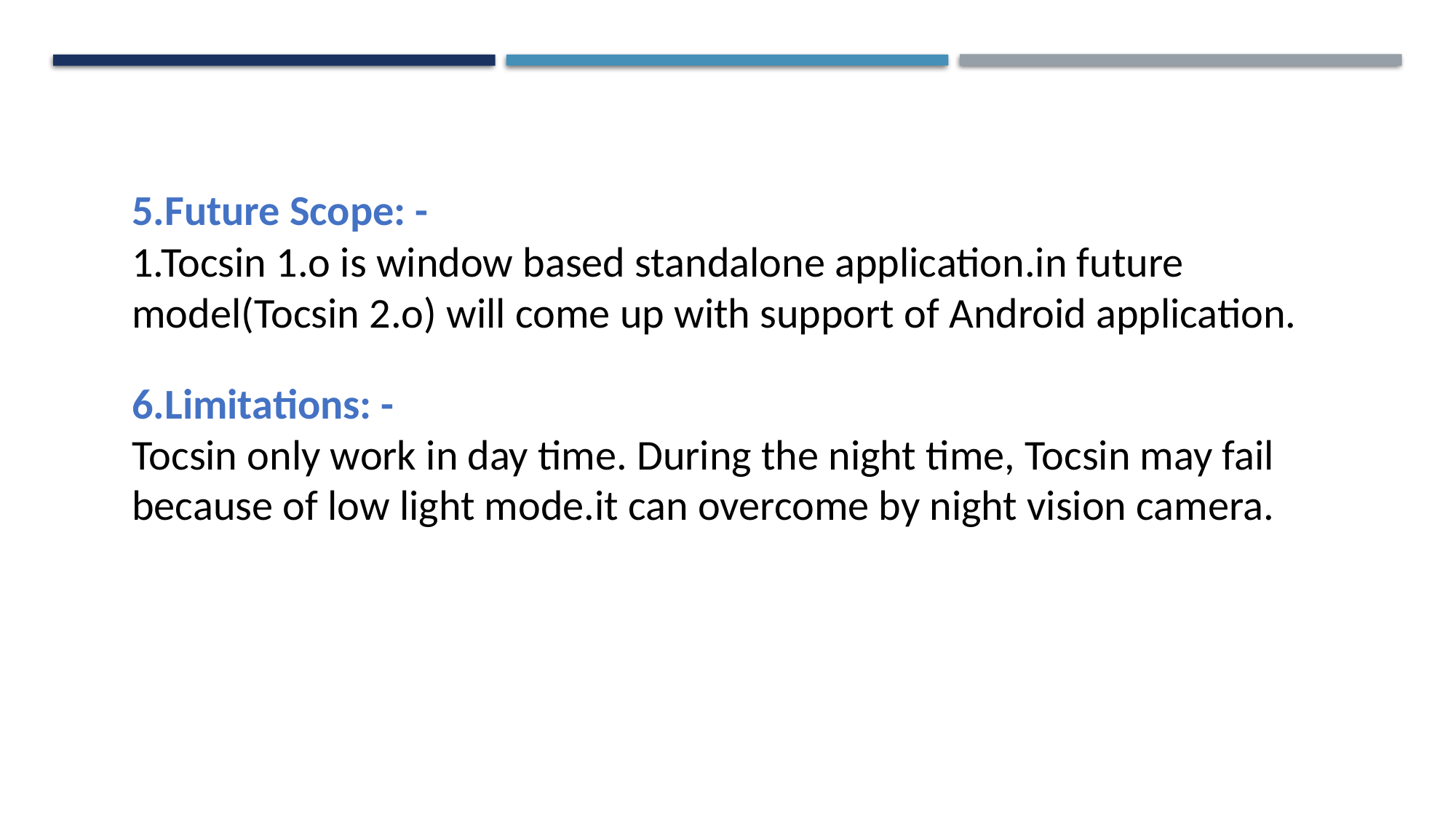

5.Future Scope: -
1.Tocsin 1.o is window based standalone application.in future model(Tocsin 2.o) will come up with support of Android application.

6.Limitations: -
Tocsin only work in day time. During the night time, Tocsin may fail because of low light mode.it can overcome by night vision camera.